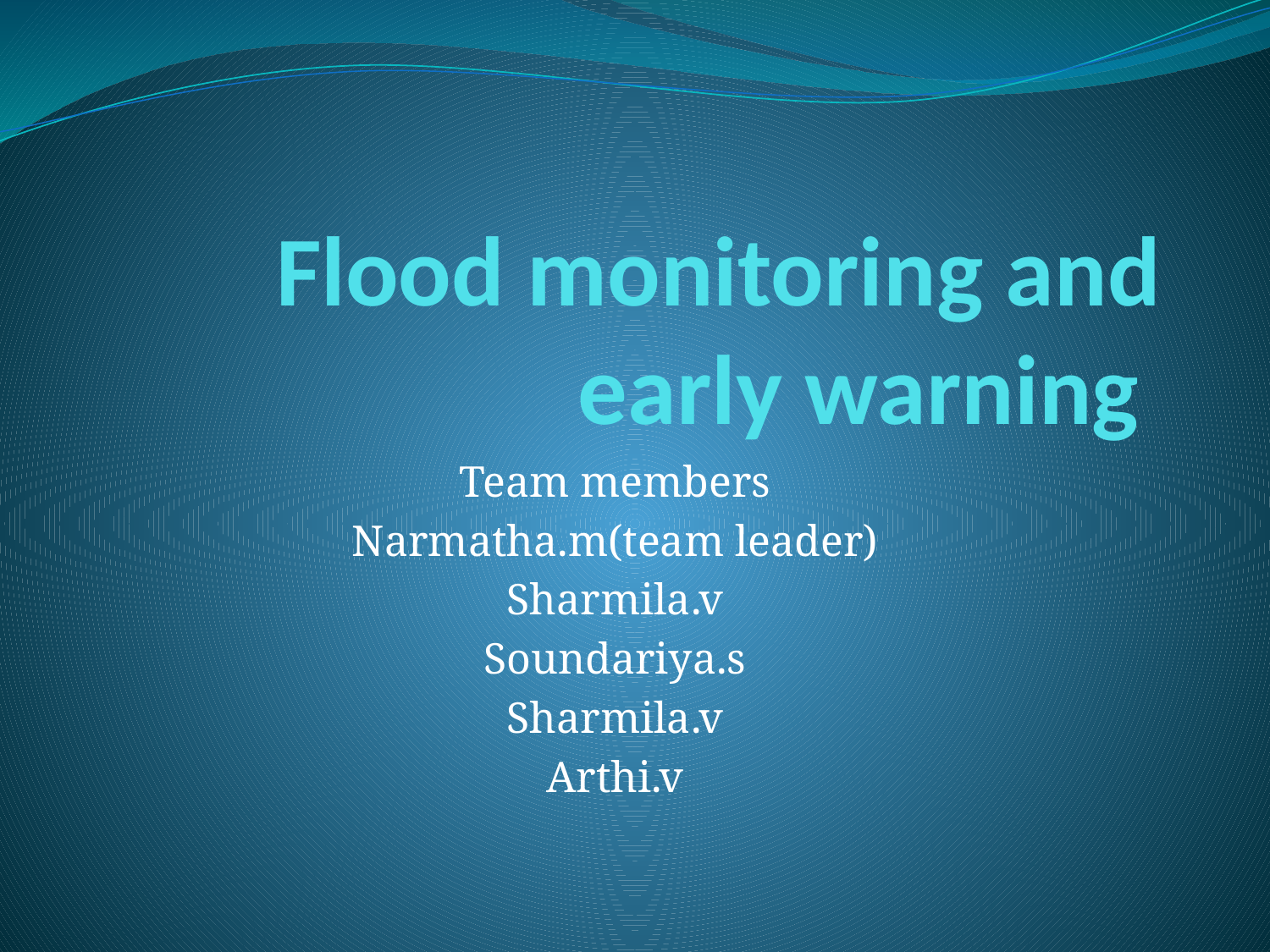

# Flood monitoring and early warning
Team members
Narmatha.m(team leader)
Sharmila.v
Soundariya.s
Sharmila.v
Arthi.v